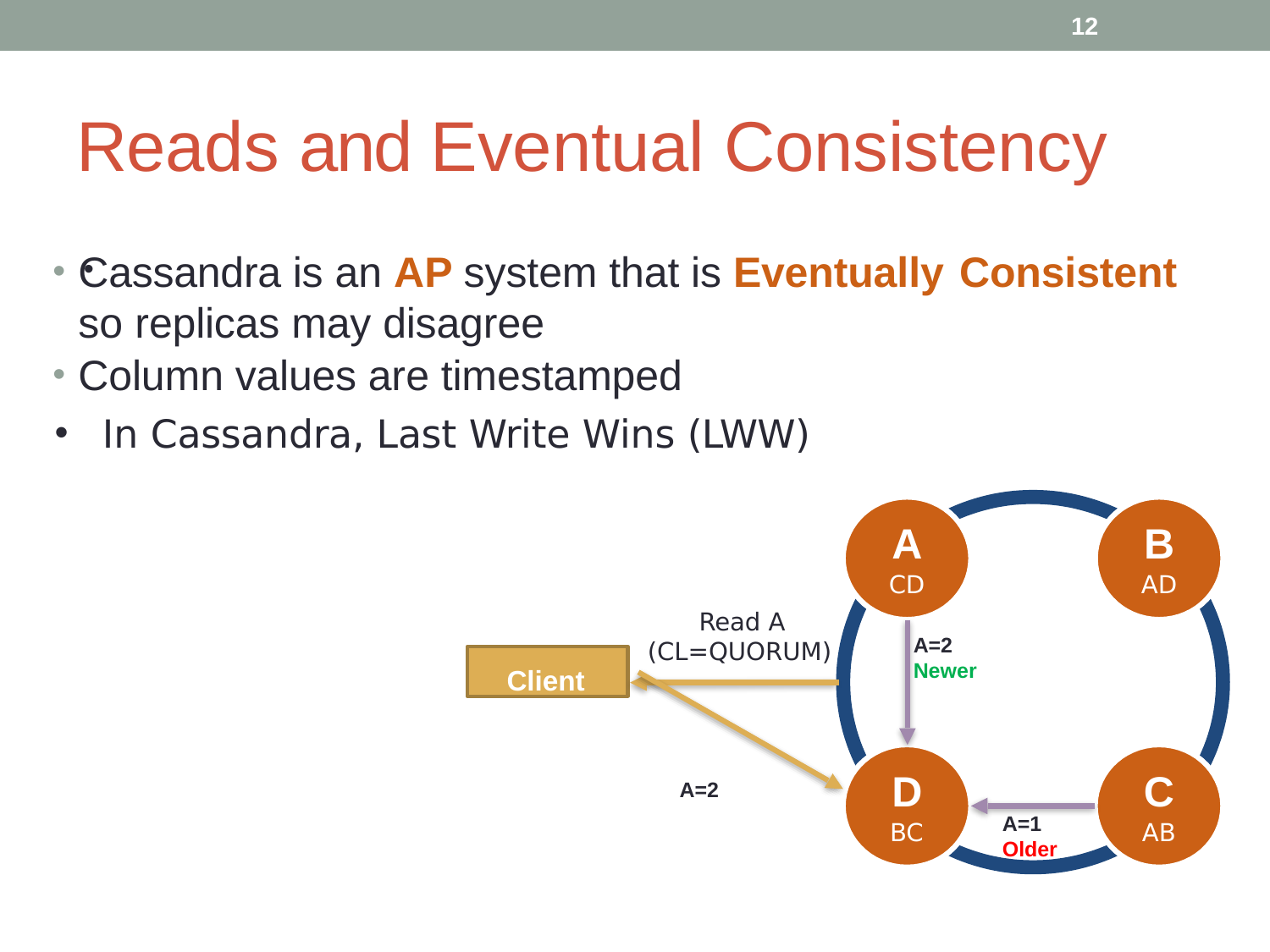

12
# Reads and Eventual Consistency
Cassandra is an AP system that is Eventually Consistent so replicas may disagree
Column values are timestamped
•
In Cassandra, Last Write Wins (LWW)

B
AD
A
CD

Read A

A=2
Newer
(CL=QUORUM)
Client

D
BC
C
AB

A=2

A=1
Older